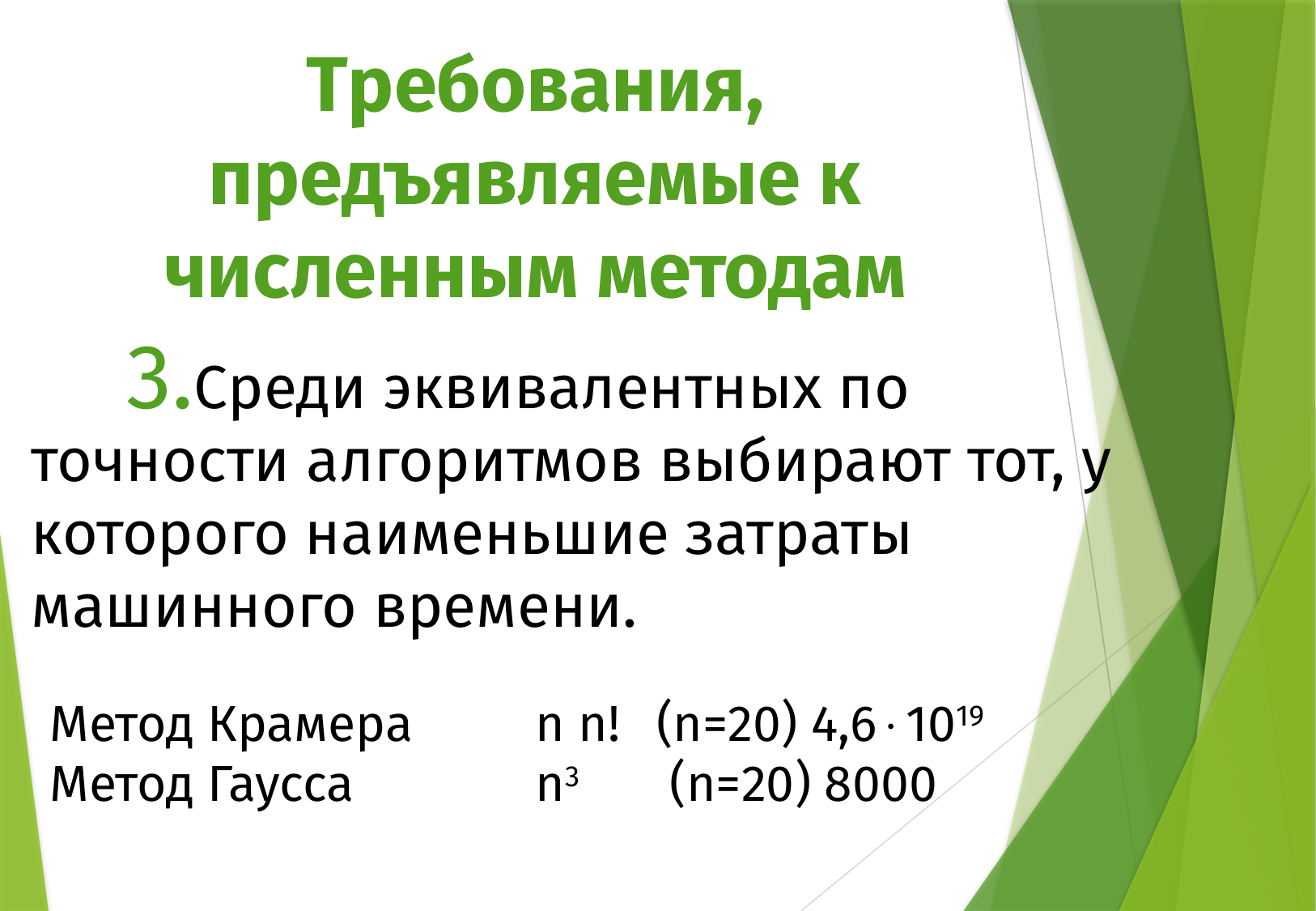

Требования, предъявляемые к численным методам
Среди эквивалентных по точности алгоритмов выбирают тот, у которого наименьшие затраты машинного времени.
Метод Крамера		n n!	(n=20) 4,6⋅1019
Метод Гаусса		n3	 (n=20) 8000